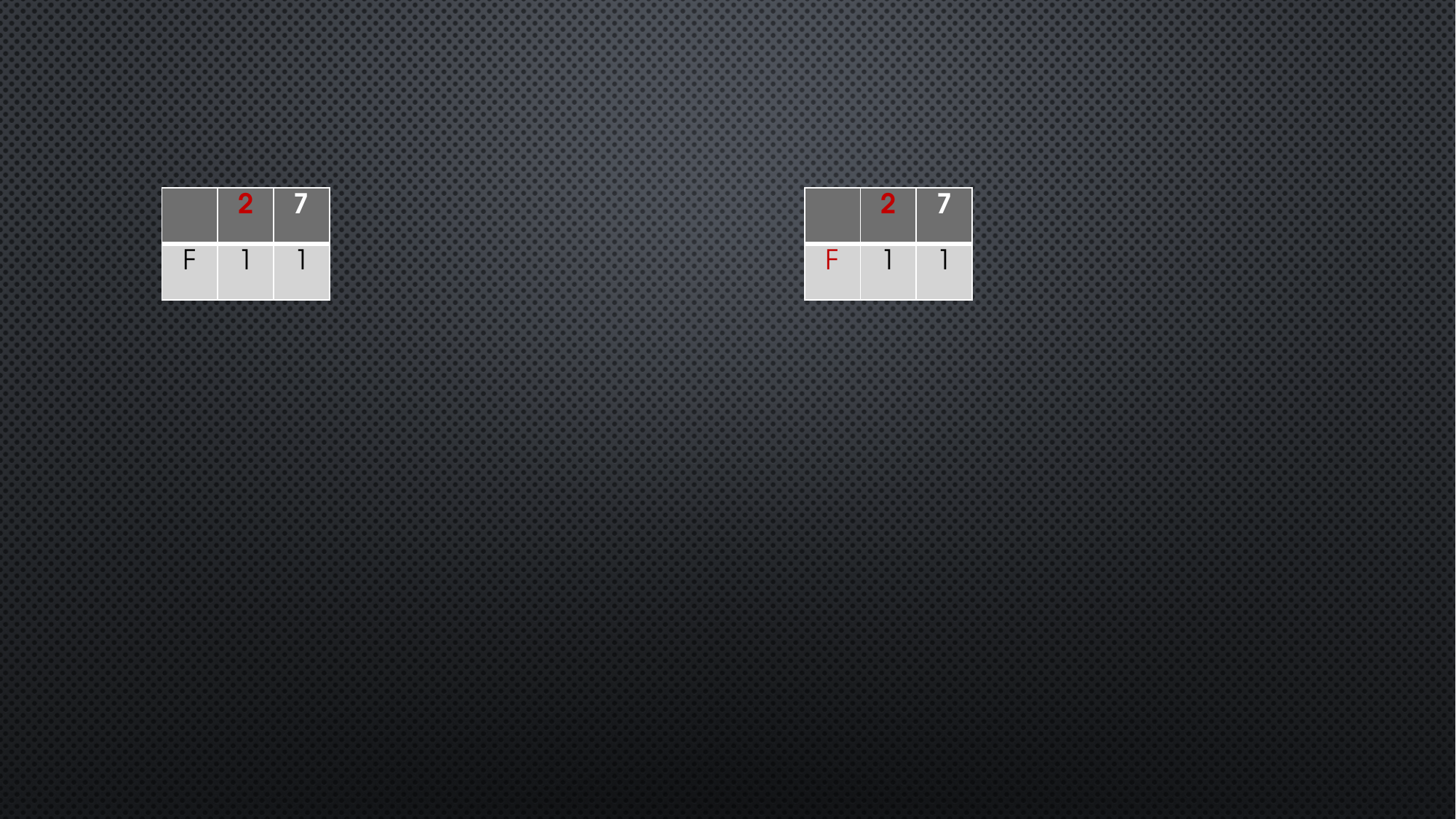

|  | 2 | 7 |
| --- | --- | --- |
| F | 1 | 1 |
|  | 2 | 7 |
| --- | --- | --- |
| F | 1 | 1 |